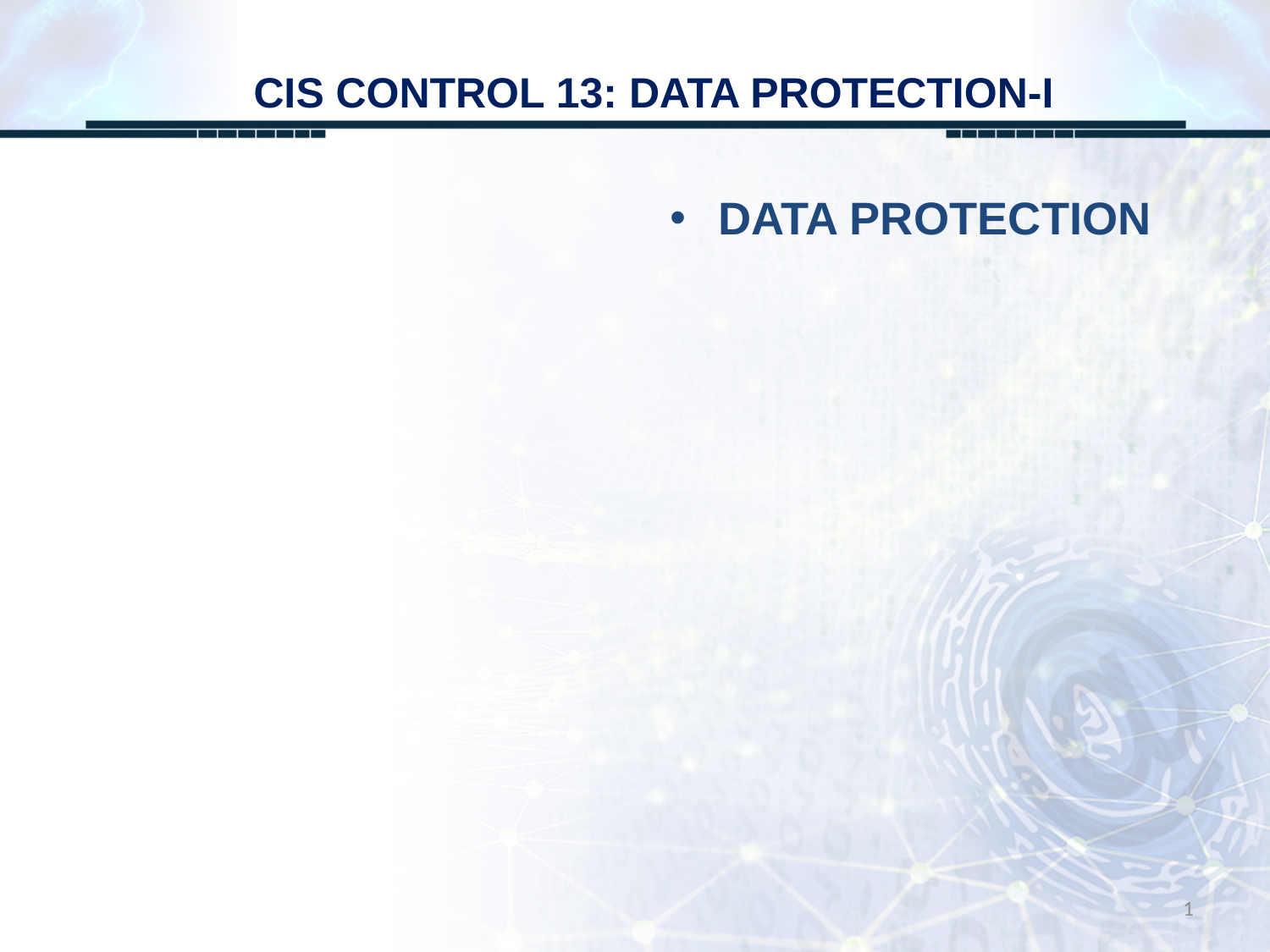

# CIS CONTROL 13: DATA PROTECTION-I
DATA PROTECTION
1